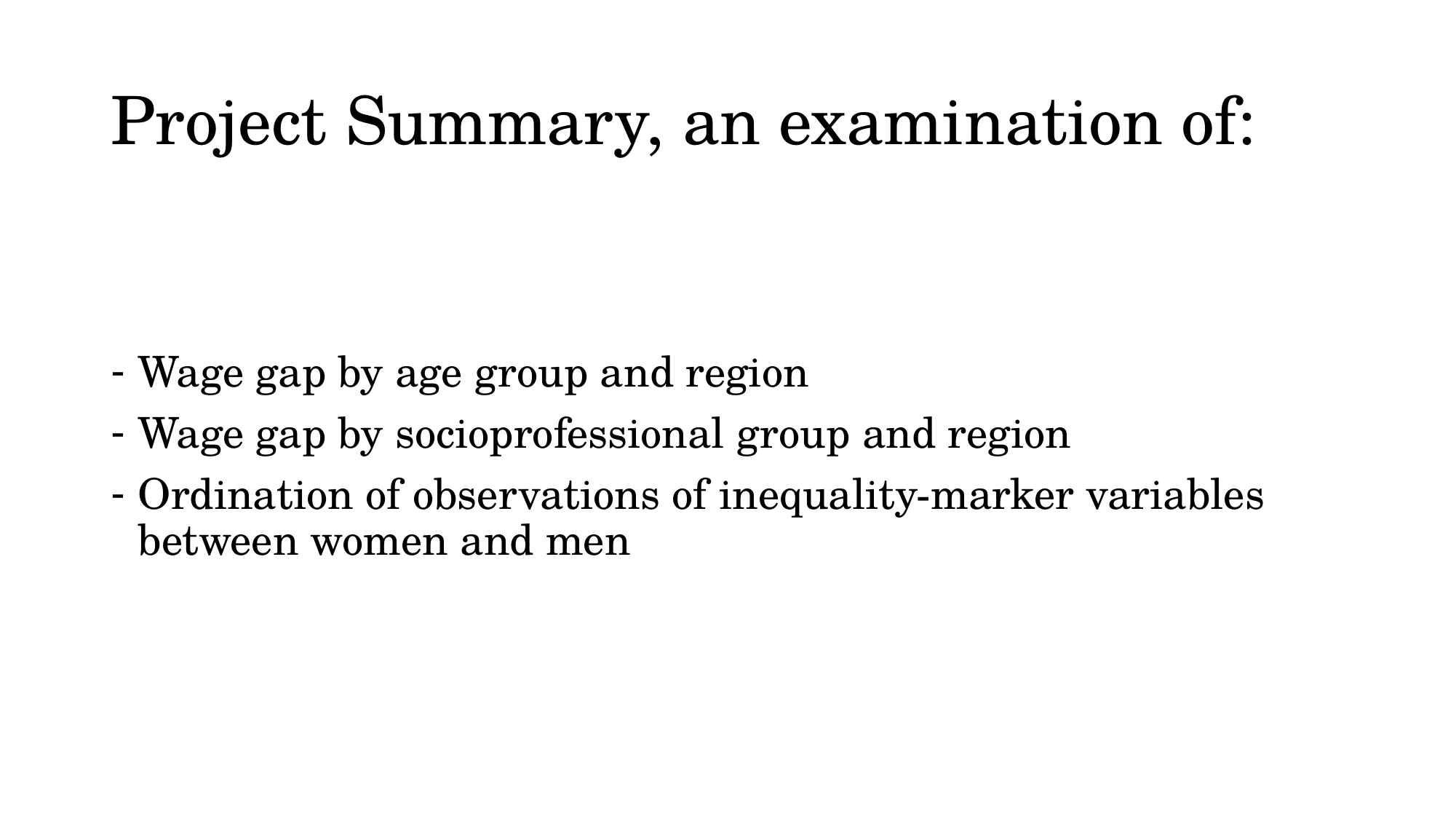

# Project Summary, an examination of:

Wage gap by age group and region
Wage gap by socioprofessional group and region
Ordination of observations of inequality-marker variables between women and men